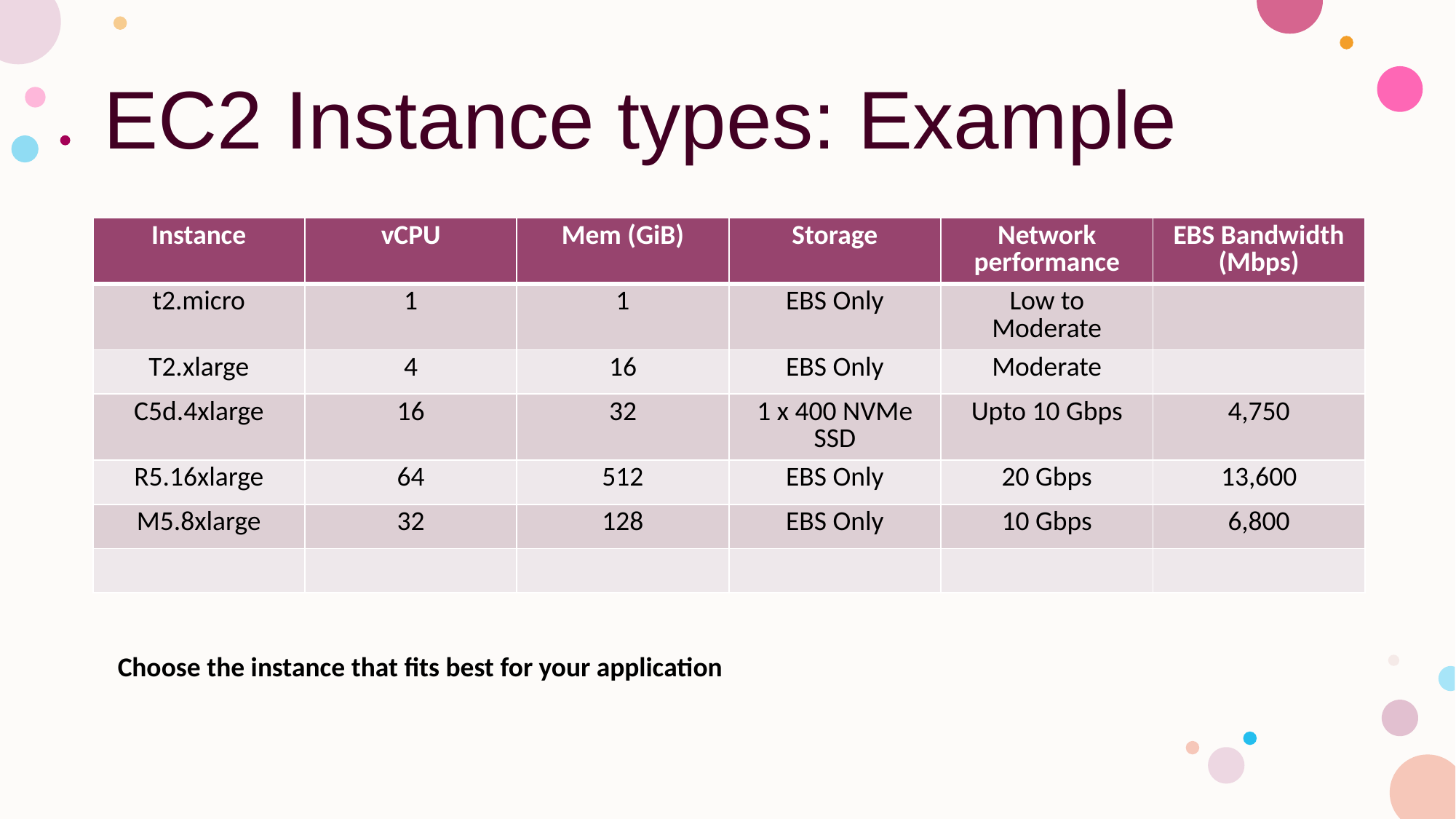

# EC2 Instance types: Example
| Instance | vCPU | Mem (GiB) | Storage | Network performance | EBS Bandwidth (Mbps) |
| --- | --- | --- | --- | --- | --- |
| t2.micro | 1 | 1 | EBS Only | Low to Moderate |  |
| T2.xlarge | 4 | 16 | EBS Only | Moderate |  |
| C5d.4xlarge | 16 | 32 | 1 x 400 NVMe SSD | Upto 10 Gbps | 4,750 |
| R5.16xlarge | 64 | 512 | EBS Only | 20 Gbps | 13,600 |
| M5.8xlarge | 32 | 128 | EBS Only | 10 Gbps | 6,800 |
|  |  |  |  |  |  |
Choose the instance that fits best for your application